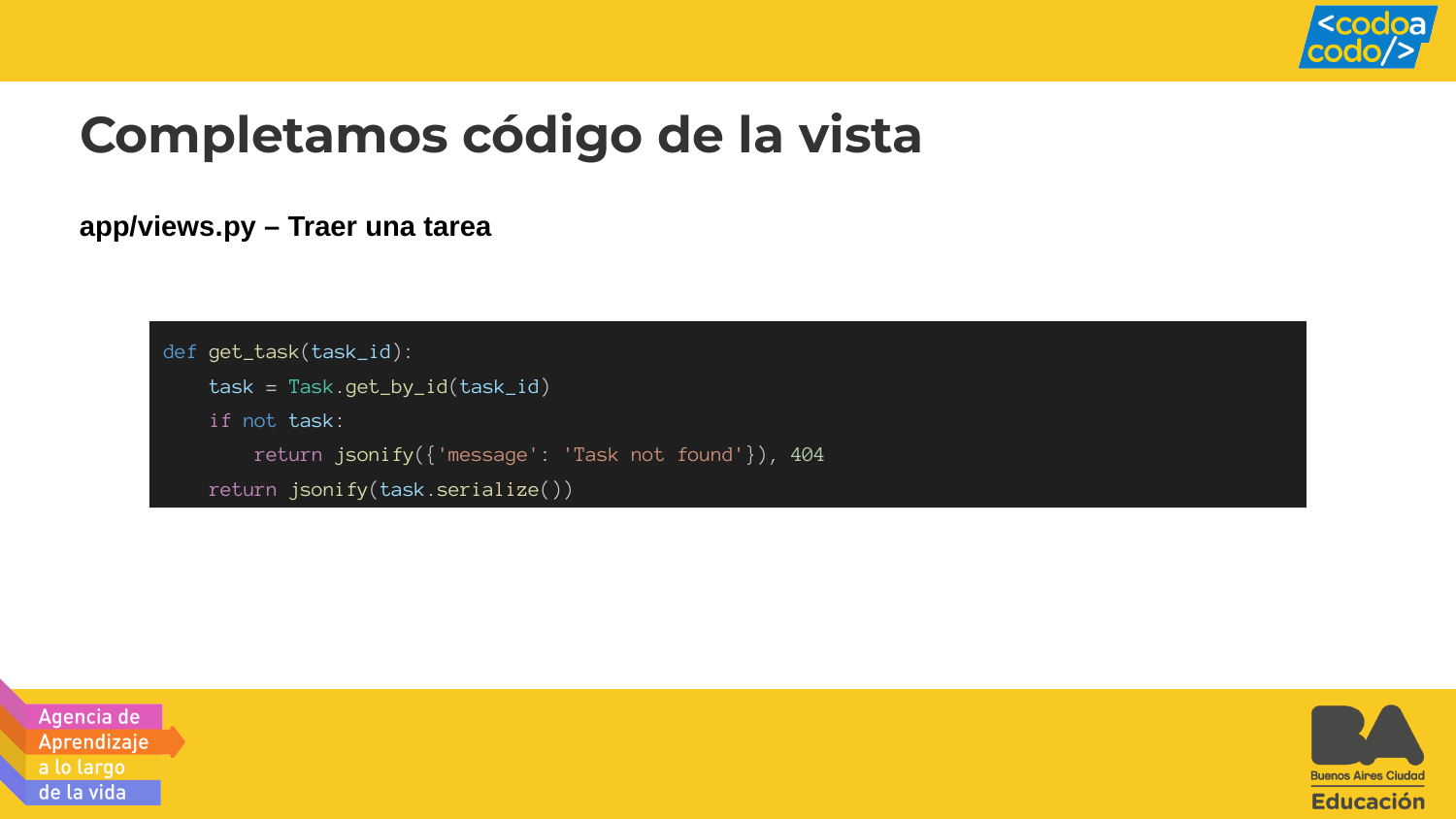

Completamos código de la vista
app/views.py – Traer una tarea
def get_task(task_id):
    task = Task.get_by_id(task_id)
    if not task:
        return jsonify({'message': 'Task not found'}), 404
    return jsonify(task.serialize())